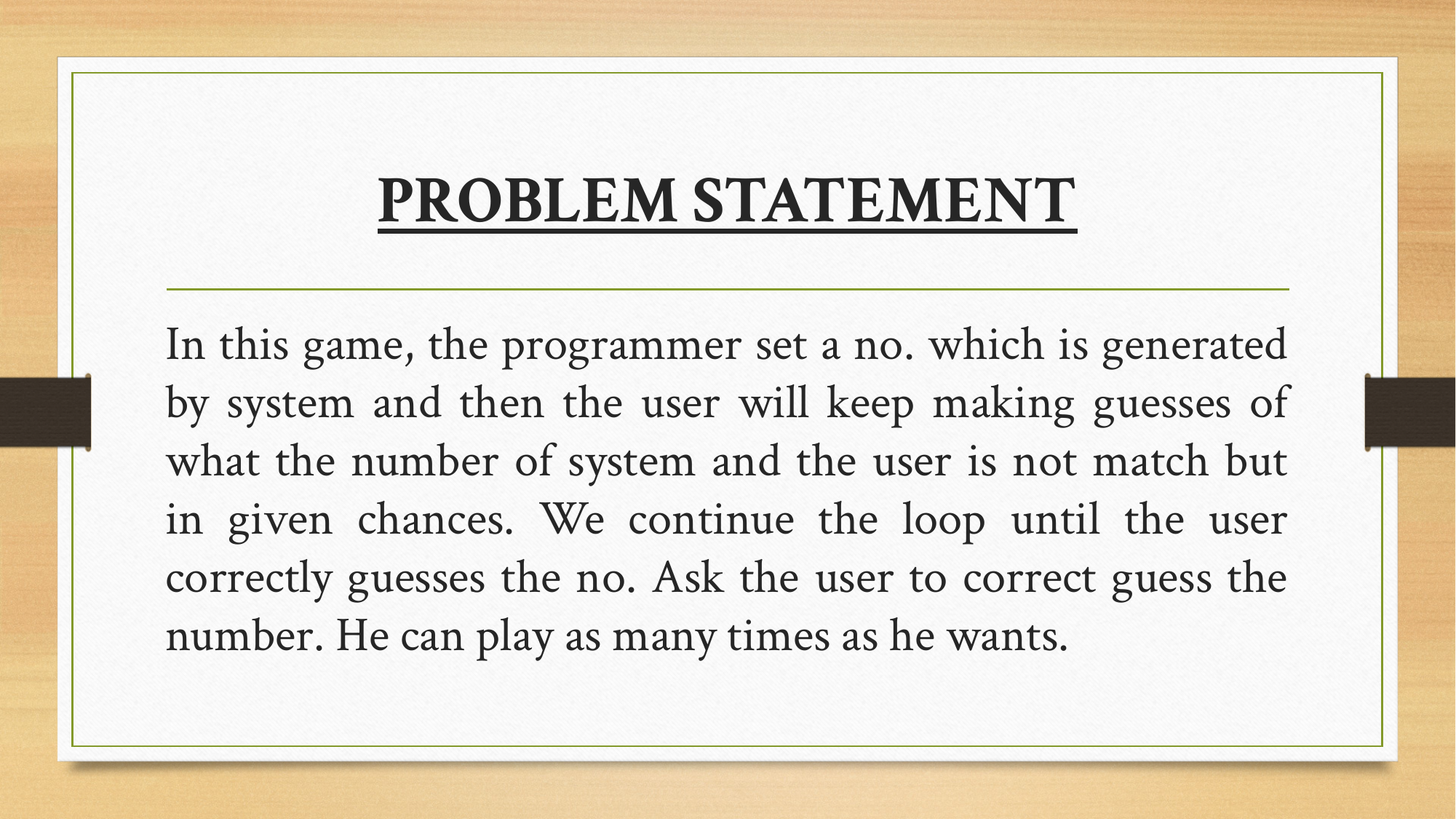

# PROBLEM STATEMENT
In this game, the programmer set a no. which is generated by system and then the user will keep making guesses of what the number of system and the user is not match but in given chances. We continue the loop until the user correctly guesses the no. Ask the user to correct guess the number. He can play as many times as he wants.